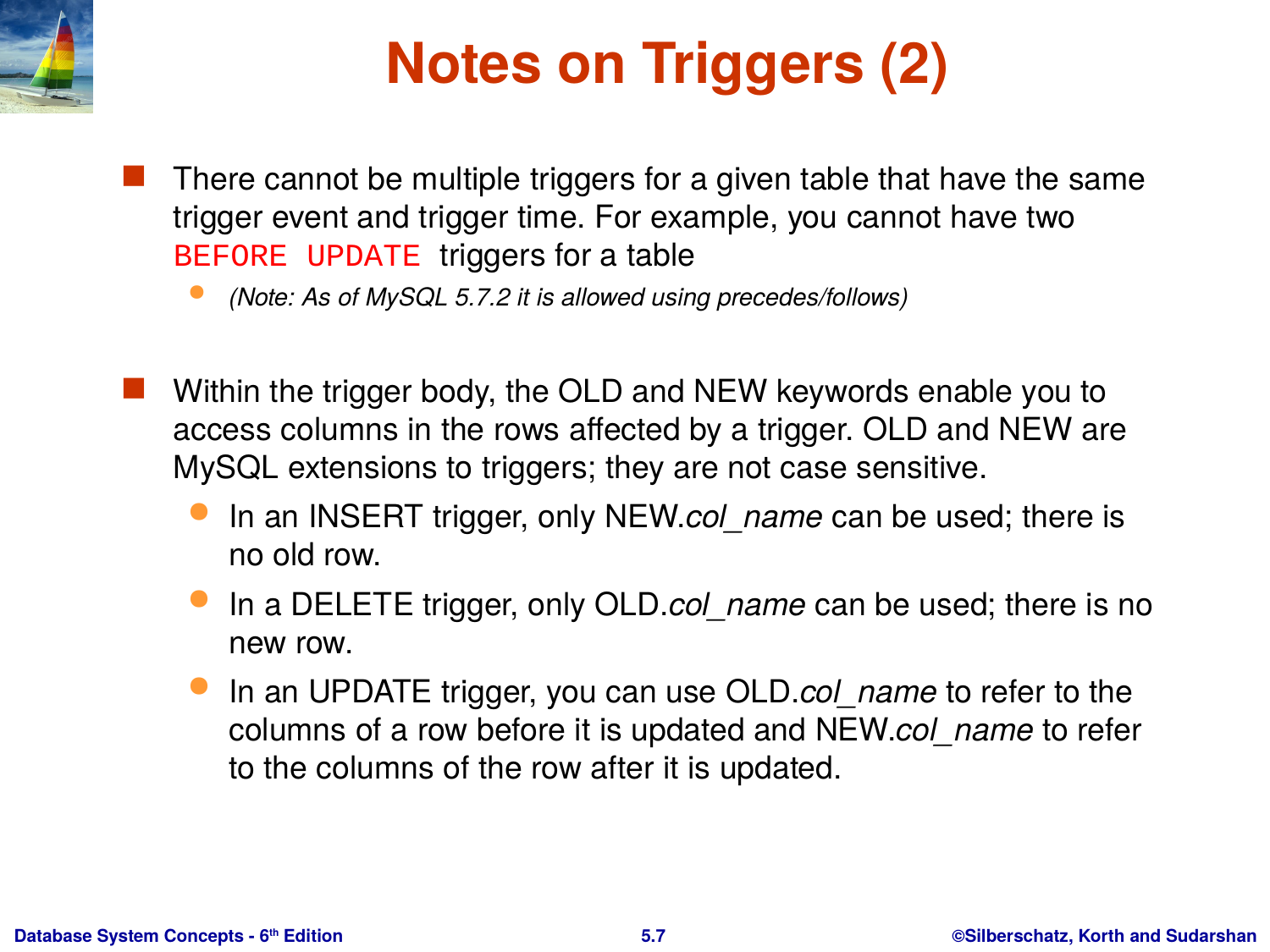

# Notes on Triggers (2)
There cannot be multiple triggers for a given table that have the same trigger event and trigger time. For example, you cannot have two BEFORE UPDATE triggers for a table
(Note: As of MySQL 5.7.2 it is allowed using precedes/follows)

Within the trigger body, the OLD and NEW keywords enable you to access columns in the rows affected by a trigger. OLD and NEW are MySQL extensions to triggers; they are not case sensitive.
In an INSERT trigger, only NEW.col_name can be used; there is no old row.
In a DELETE trigger, only OLD.col_name can be used; there is no new row.
In an UPDATE trigger, you can use OLD.col_name to refer to the columns of a row before it is updated and NEW.col_name to refer to the columns of the row after it is updated.